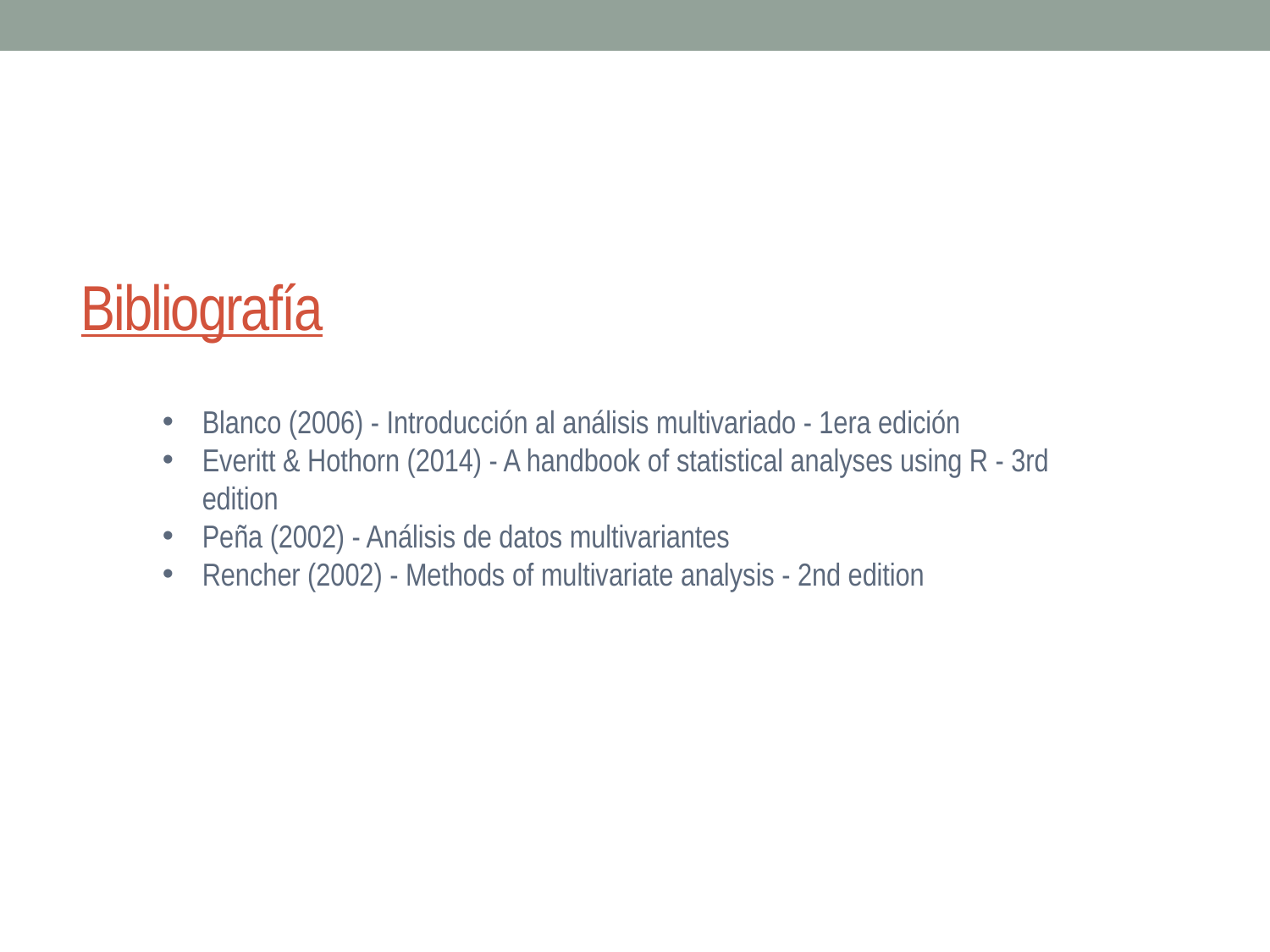

# Bibliografía
Blanco (2006) - Introducción al análisis multivariado - 1era edición
Everitt & Hothorn (2014) - A handbook of statistical analyses using R - 3rd edition
Peña (2002) - Análisis de datos multivariantes
Rencher (2002) - Methods of multivariate analysis - 2nd edition